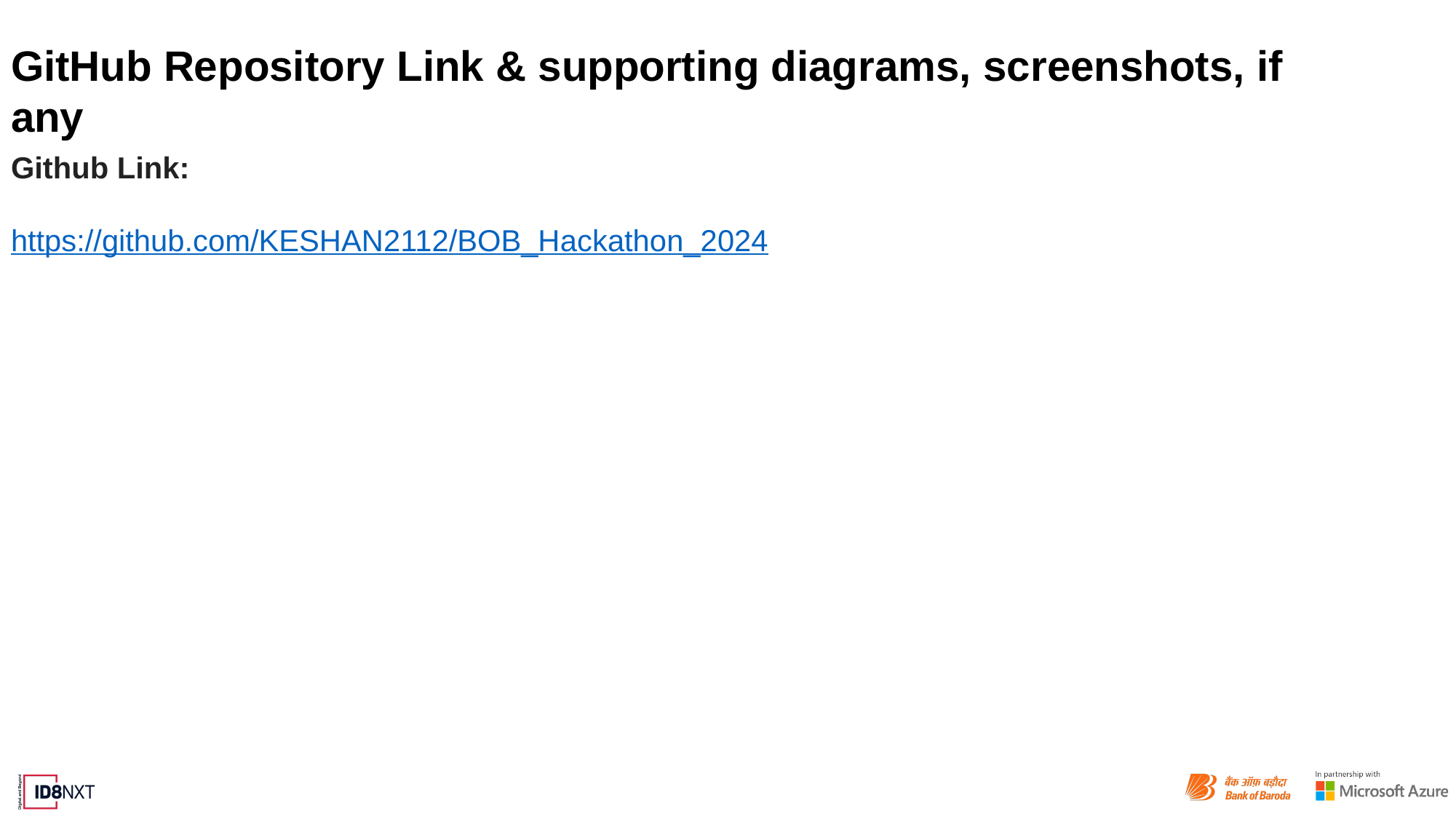

# GitHub Repository Link & supporting diagrams, screenshots, if any
Github Link:

https://github.com/KESHAN2112/BOB_Hackathon_2024